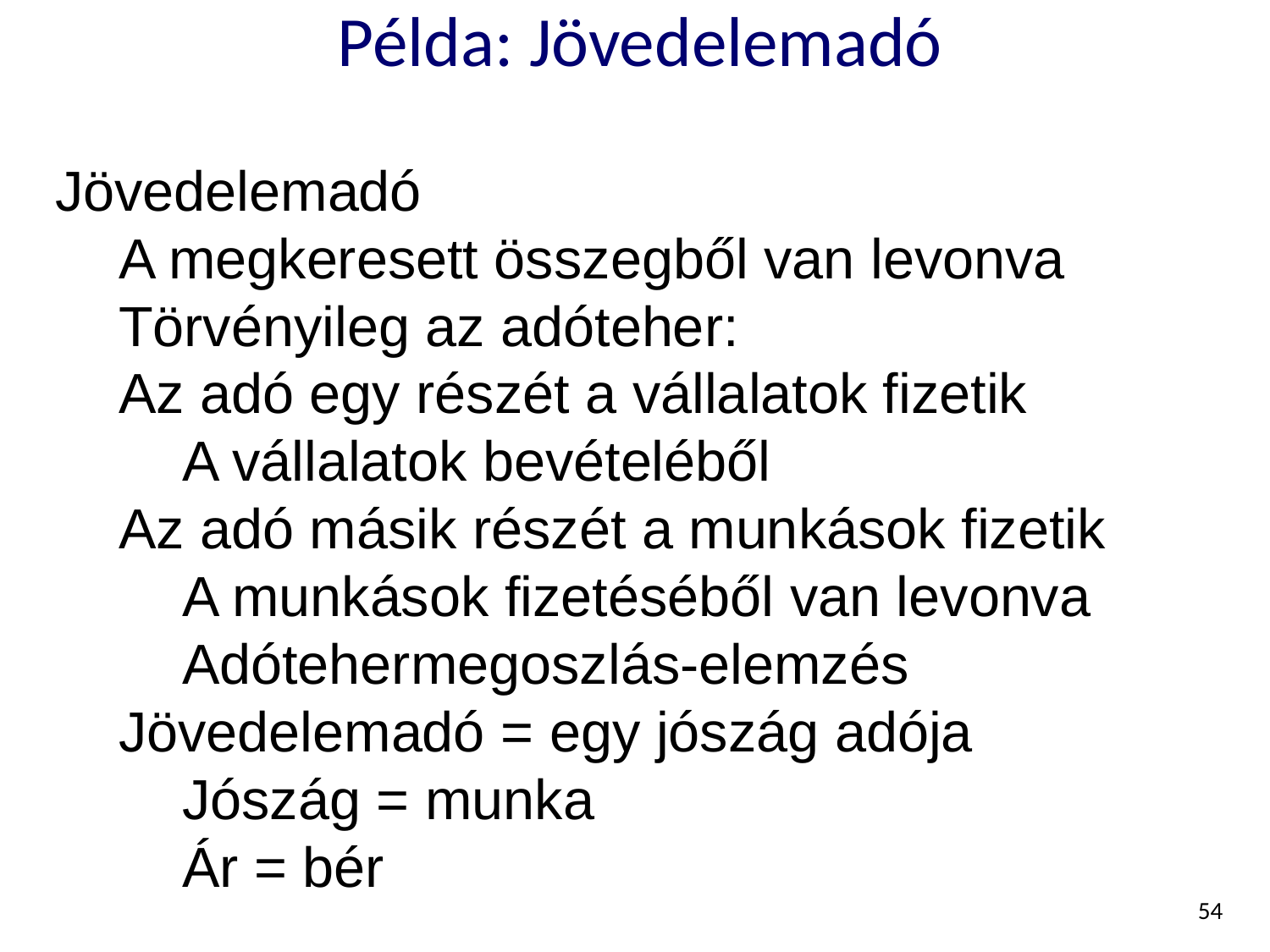

Példa: Jövedelemadó
Jövedelemadó
A megkeresett összegből van levonva
Törvényileg az adóteher:
Az adó egy részét a vállalatok fizetik
A vállalatok bevételéből
Az adó másik részét a munkások fizetik
A munkások fizetéséből van levonva
Adótehermegoszlás-elemzés
Jövedelemadó = egy jószág adója
Jószág = munka
Ár = bér
54